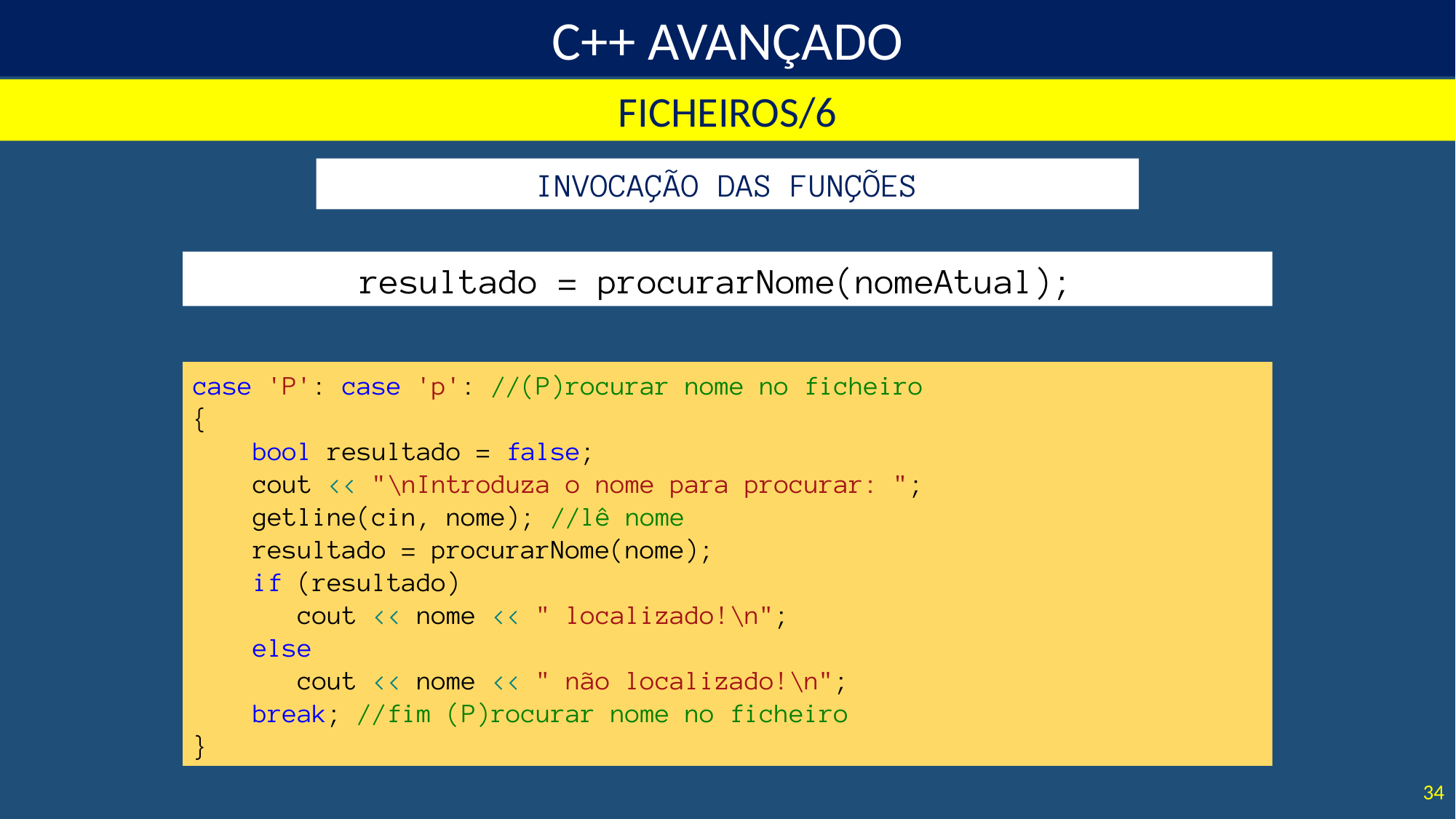

FICHEIROS/6
INVOCAÇÃO DAS FUNÇÕES
resultado = procurarNome(nomeAtual);
case 'P': case 'p': //(P)rocurar nome no ficheiro
{
    bool resultado = false;
    cout << "\nIntroduza o nome para procurar: ";
    getline(cin, nome); //lê nome
    resultado = procurarNome(nome);
    if (resultado)
       cout << nome << " localizado!\n";
    else
       cout << nome << " não localizado!\n";
    break; //fim (P)rocurar nome no ficheiro
}